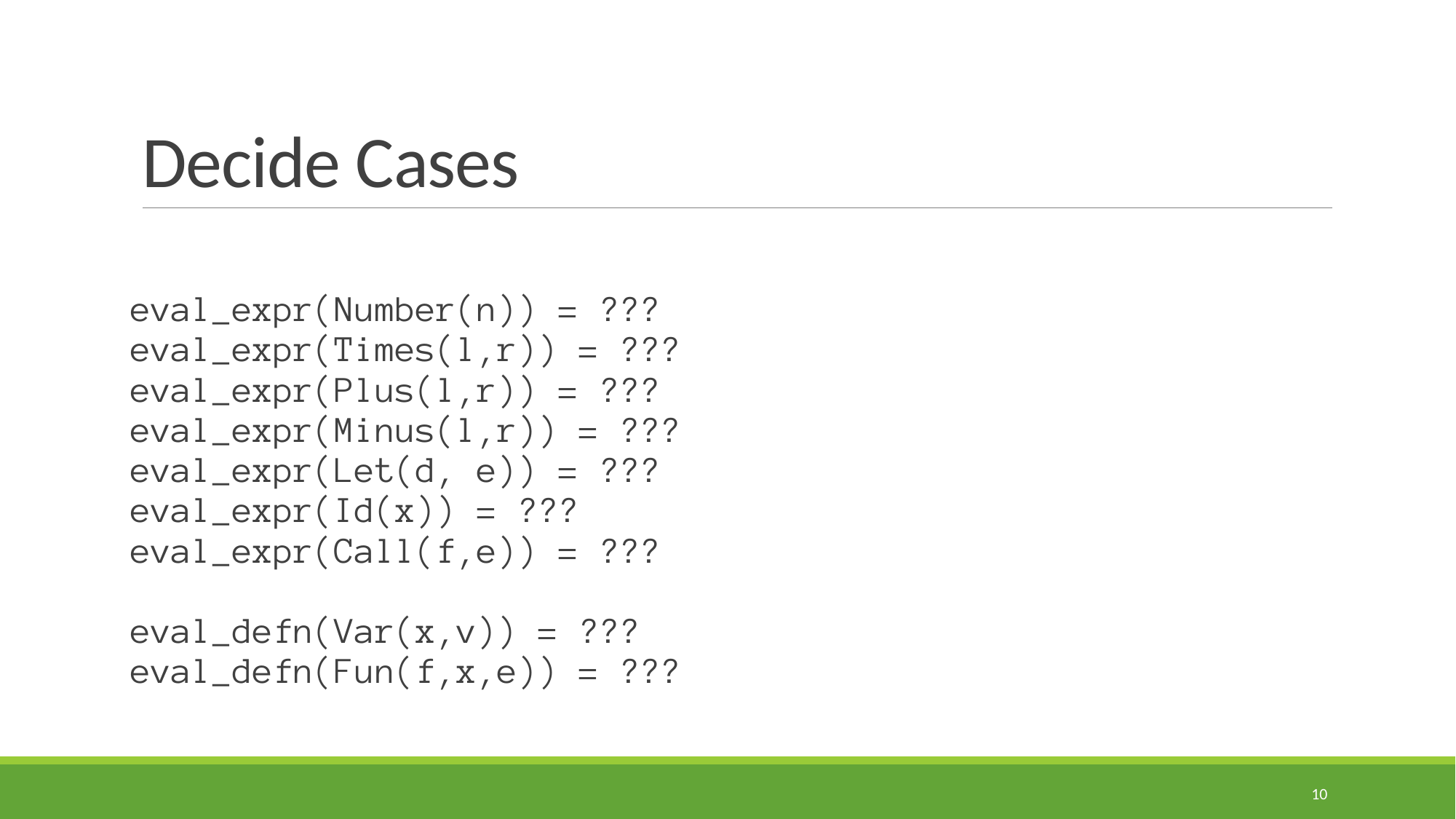

# Decide Cases

eval_expr(Number(n)) = ???
eval_expr(Times(l,r)) = ???
eval_expr(Plus(l,r)) = ???
eval_expr(Minus(l,r)) = ???
eval_expr(Let(d, e)) = ???
eval_expr(Id(x)) = ???
eval_expr(Call(f,e)) = ???
eval_defn(Var(x,v)) = ???
eval_defn(Fun(f,x,e)) = ???
10